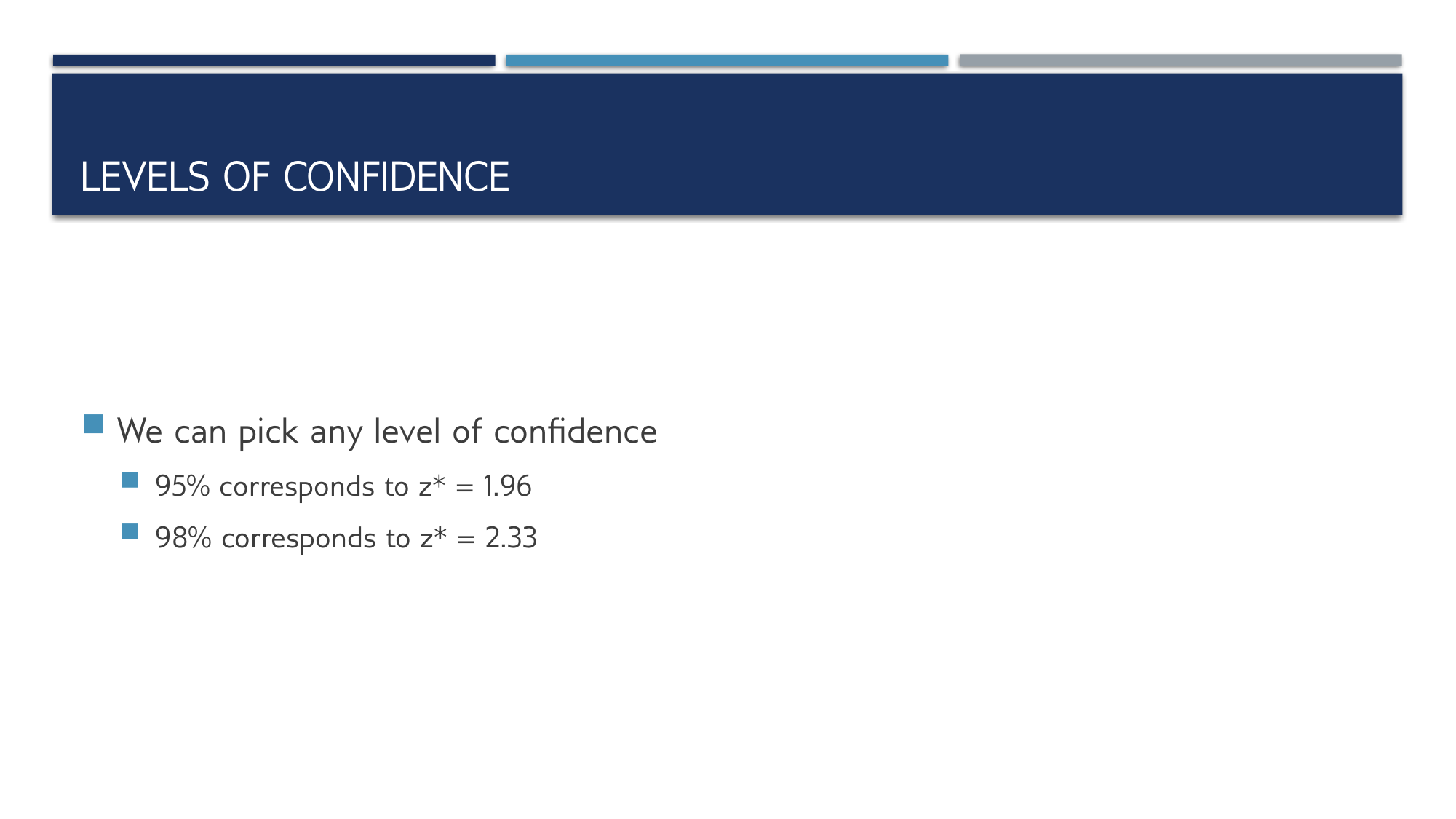

# levels of confidence
We can pick any level of confidence
95% corresponds to z* = 1.96
98% corresponds to z* = 2.33